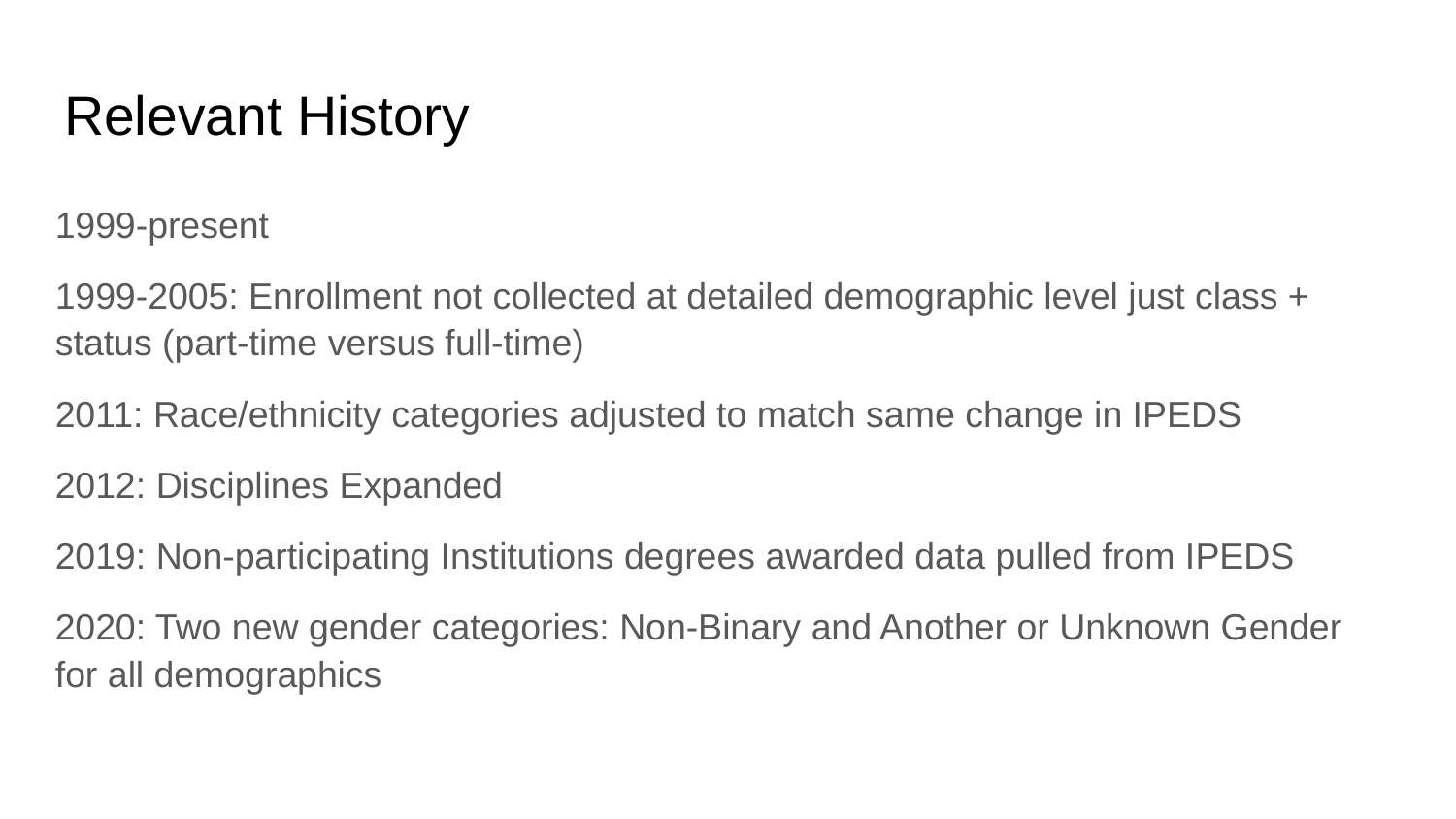

# Relevant History
1999-present
1999-2005: Enrollment not collected at detailed demographic level just class + status (part-time versus full-time)
2011: Race/ethnicity categories adjusted to match same change in IPEDS
2012: Disciplines Expanded
2019: Non-participating Institutions degrees awarded data pulled from IPEDS
2020: Two new gender categories: Non-Binary and Another or Unknown Gender for all demographics